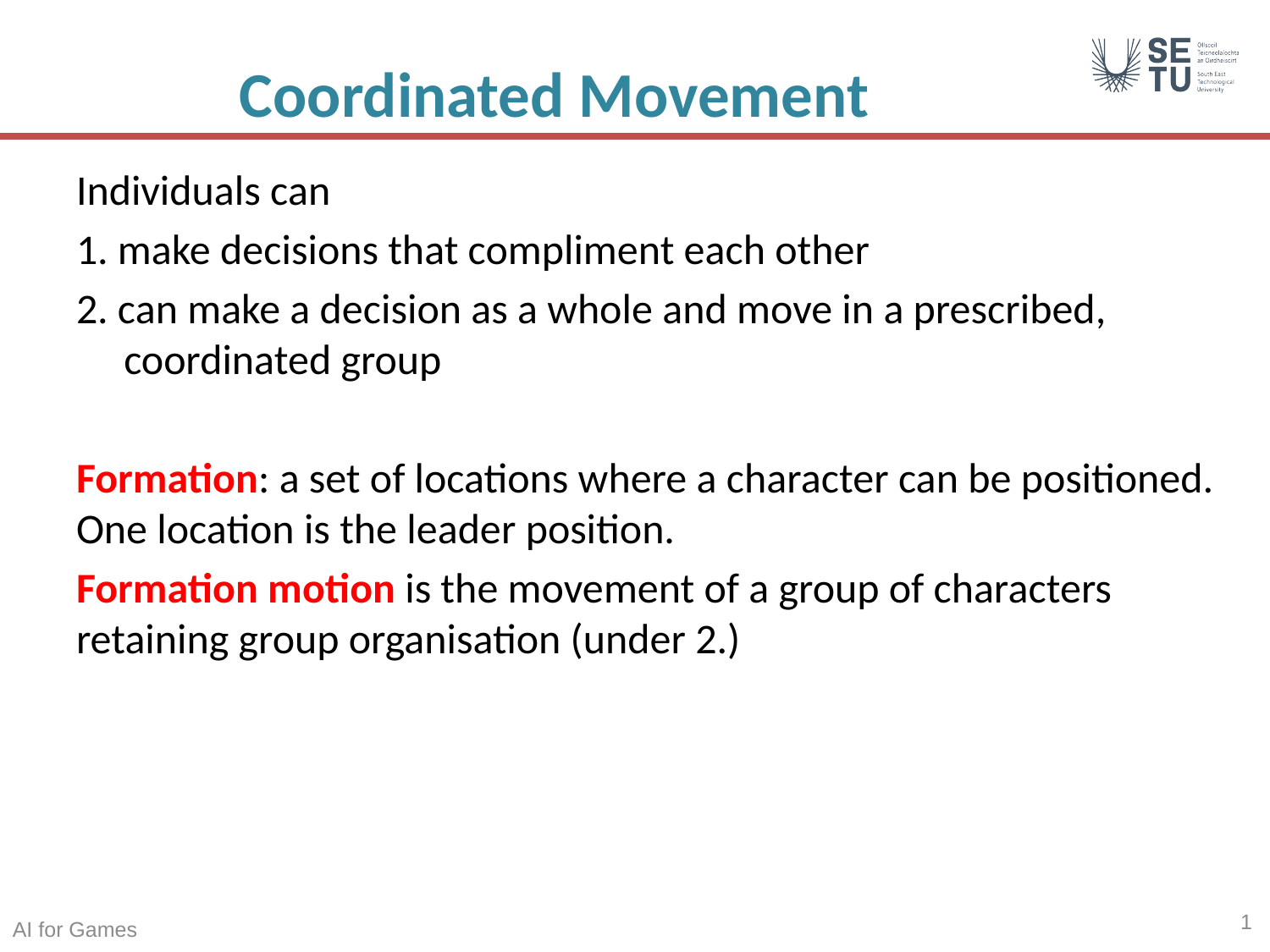

# Coordinated Movement
Individuals can
1. make decisions that compliment each other
2. can make a decision as a whole and move in a prescribed, coordinated group

Formation: a set of locations where a character can be positioned. One location is the leader position.
Formation motion is the movement of a group of characters retaining group organisation (under 2.)
1